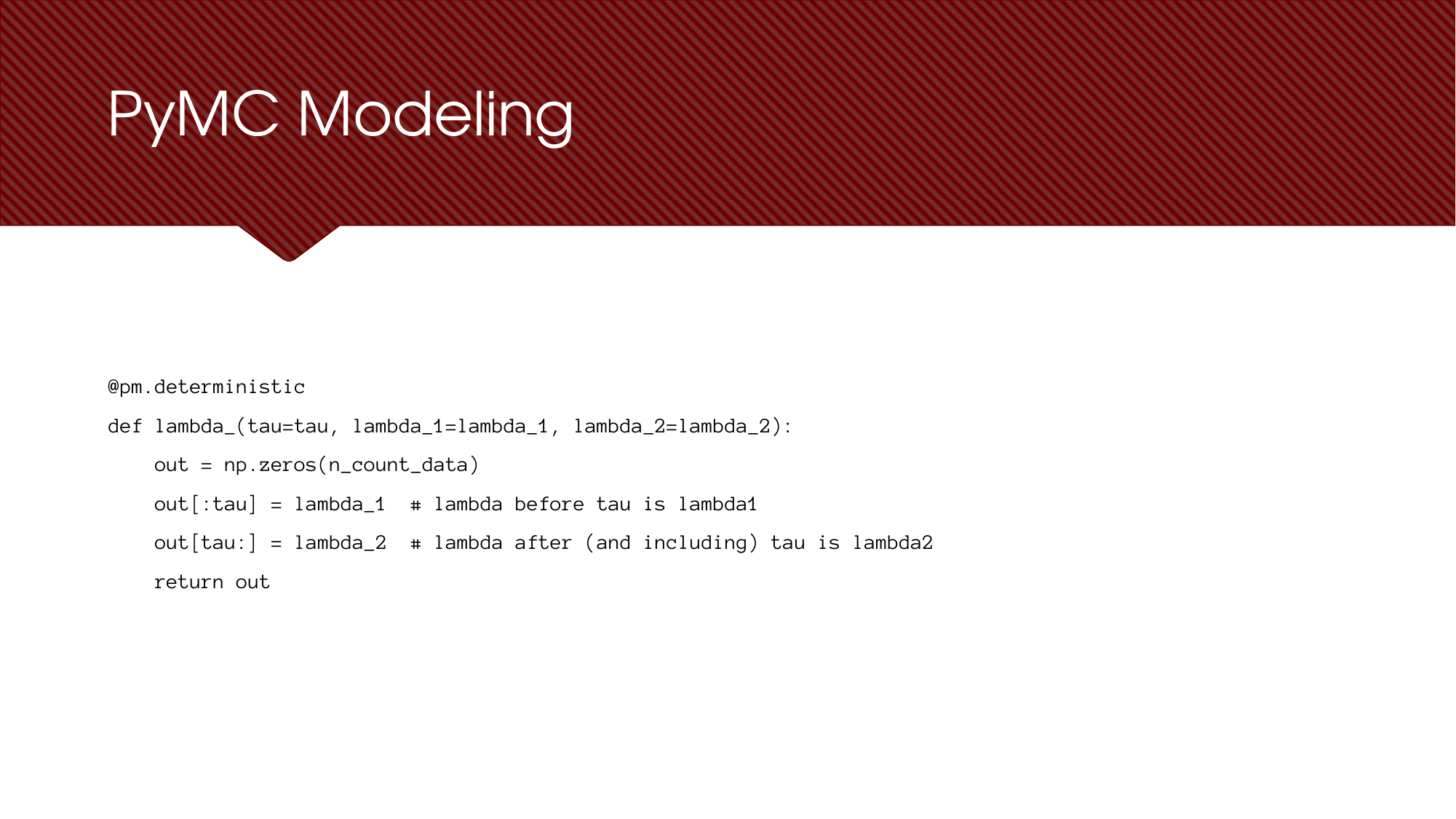

# PyMC Modeling

@pm.deterministic
def lambda_(tau=tau, lambda_1=lambda_1, lambda_2=lambda_2):
    out = np.zeros(n_count_data)
    out[:tau] = lambda_1  # lambda before tau is lambda1
    out[tau:] = lambda_2  # lambda after (and including) tau is lambda2
    return out